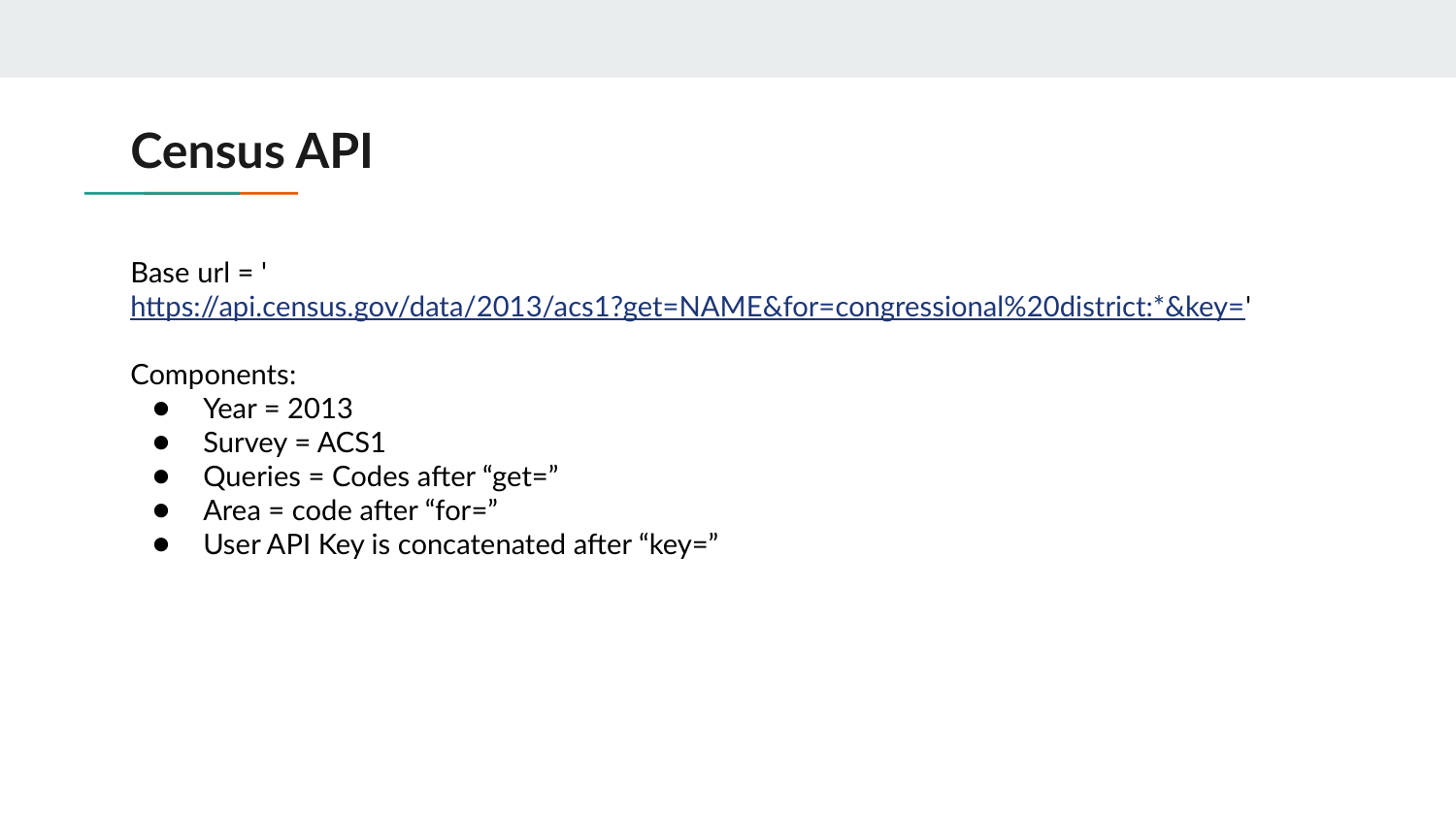

# Census API
Base url = 'https://api.census.gov/data/2013/acs1?get=NAME&for=congressional%20district:*&key='

Components:
Year = 2013
Survey = ACS1
Queries = Codes after “get=”
Area = code after “for=”
User API Key is concatenated after “key=”